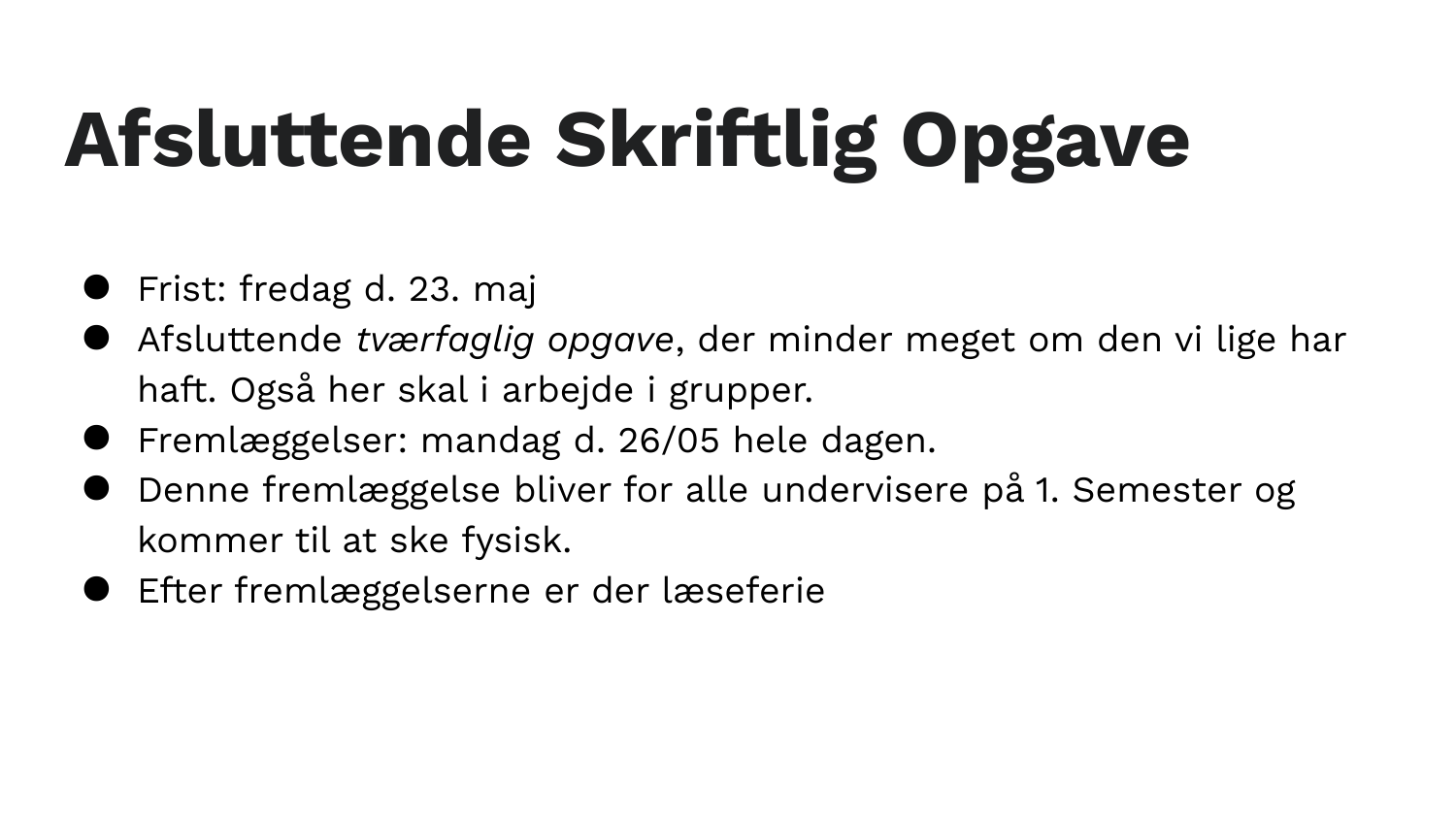

# Afsluttende Skriftlig Opgave
Frist: fredag d. 23. maj
Afsluttende tværfaglig opgave, der minder meget om den vi lige har haft. Også her skal i arbejde i grupper.
Fremlæggelser: mandag d. 26/05 hele dagen.
Denne fremlæggelse bliver for alle undervisere på 1. Semester og kommer til at ske fysisk.
Efter fremlæggelserne er der læseferie